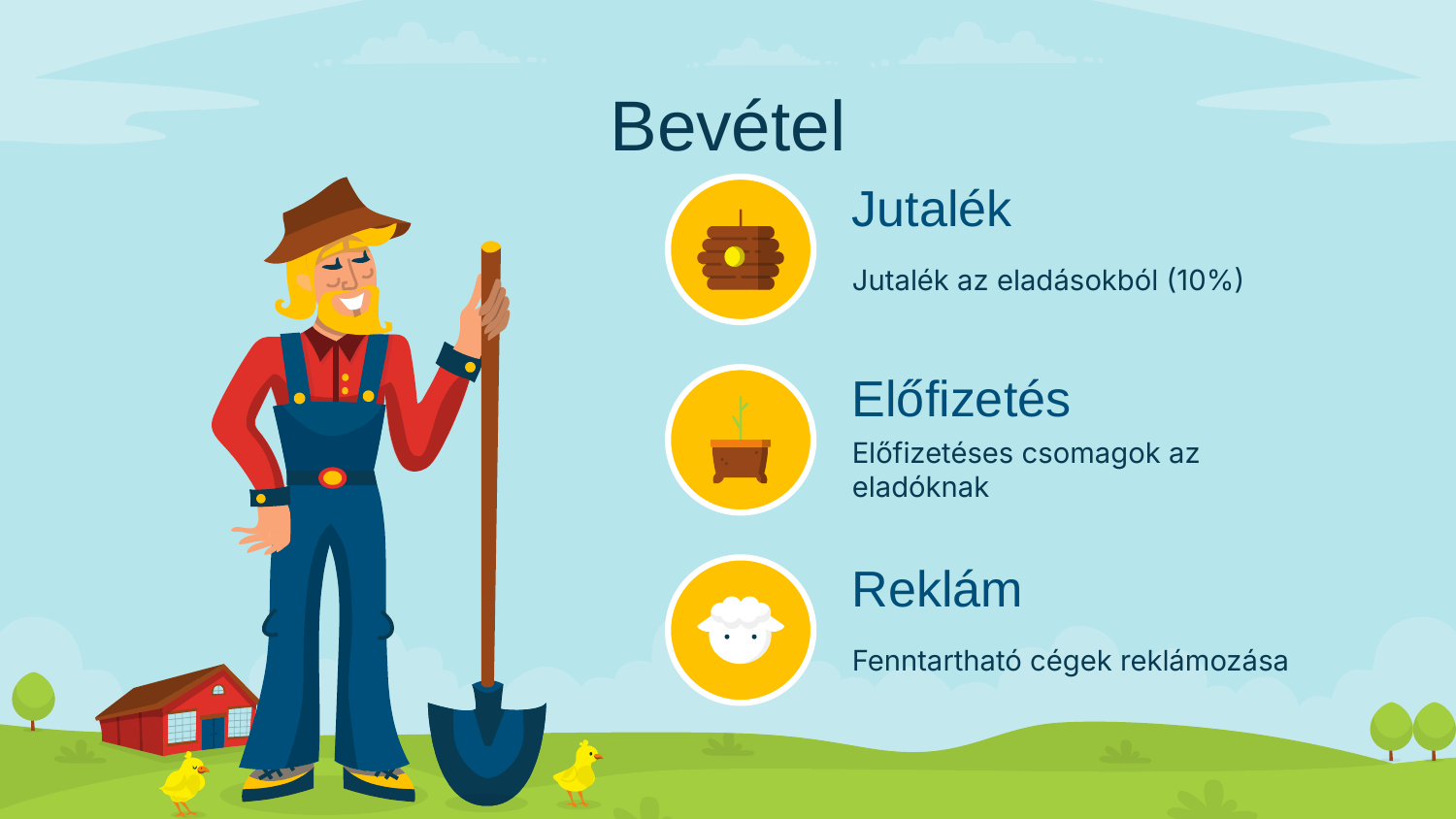

# Bevétel

Jutalék

Jutalék az eladásokból (10%)

Előfizetés

Előfizetéses csomagok az eladóknak
Reklám

Fenntartható cégek reklámozása